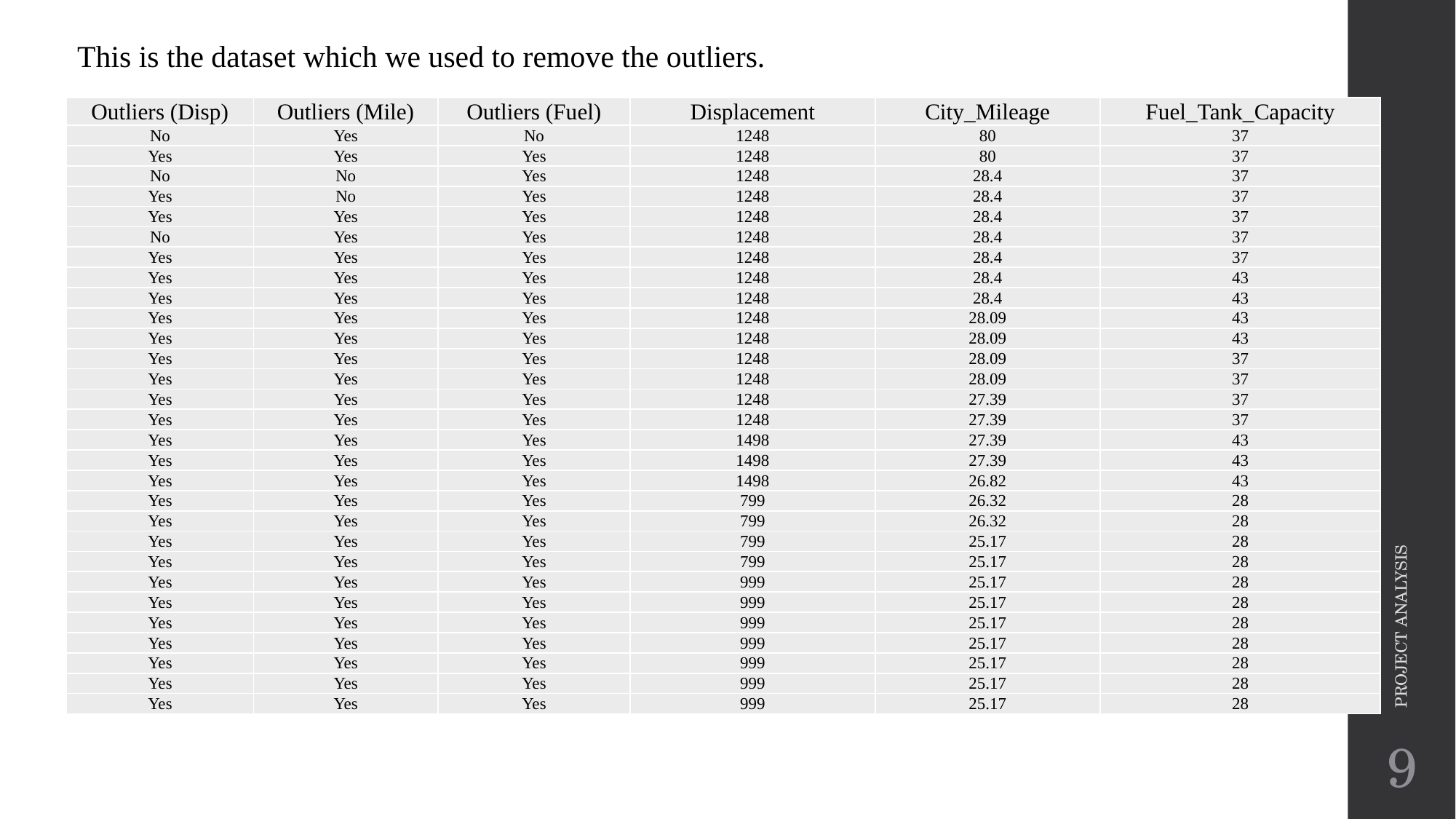

This is the dataset which we used to remove the outliers.
| Outliers (Disp) | Outliers (Mile) | Outliers (Fuel) | Displacement | City\_Mileage | Fuel\_Tank\_Capacity |
| --- | --- | --- | --- | --- | --- |
| No | Yes | No | 1248 | 80 | 37 |
| Yes | Yes | Yes | 1248 | 80 | 37 |
| No | No | Yes | 1248 | 28.4 | 37 |
| Yes | No | Yes | 1248 | 28.4 | 37 |
| Yes | Yes | Yes | 1248 | 28.4 | 37 |
| No | Yes | Yes | 1248 | 28.4 | 37 |
| Yes | Yes | Yes | 1248 | 28.4 | 37 |
| Yes | Yes | Yes | 1248 | 28.4 | 43 |
| Yes | Yes | Yes | 1248 | 28.4 | 43 |
| Yes | Yes | Yes | 1248 | 28.09 | 43 |
| Yes | Yes | Yes | 1248 | 28.09 | 43 |
| Yes | Yes | Yes | 1248 | 28.09 | 37 |
| Yes | Yes | Yes | 1248 | 28.09 | 37 |
| Yes | Yes | Yes | 1248 | 27.39 | 37 |
| Yes | Yes | Yes | 1248 | 27.39 | 37 |
| Yes | Yes | Yes | 1498 | 27.39 | 43 |
| Yes | Yes | Yes | 1498 | 27.39 | 43 |
| Yes | Yes | Yes | 1498 | 26.82 | 43 |
| Yes | Yes | Yes | 799 | 26.32 | 28 |
| Yes | Yes | Yes | 799 | 26.32 | 28 |
| Yes | Yes | Yes | 799 | 25.17 | 28 |
| Yes | Yes | Yes | 799 | 25.17 | 28 |
| Yes | Yes | Yes | 999 | 25.17 | 28 |
| Yes | Yes | Yes | 999 | 25.17 | 28 |
| Yes | Yes | Yes | 999 | 25.17 | 28 |
| Yes | Yes | Yes | 999 | 25.17 | 28 |
| Yes | Yes | Yes | 999 | 25.17 | 28 |
| Yes | Yes | Yes | 999 | 25.17 | 28 |
| Yes | Yes | Yes | 999 | 25.17 | 28 |
PROJECT ANALYSIS
9